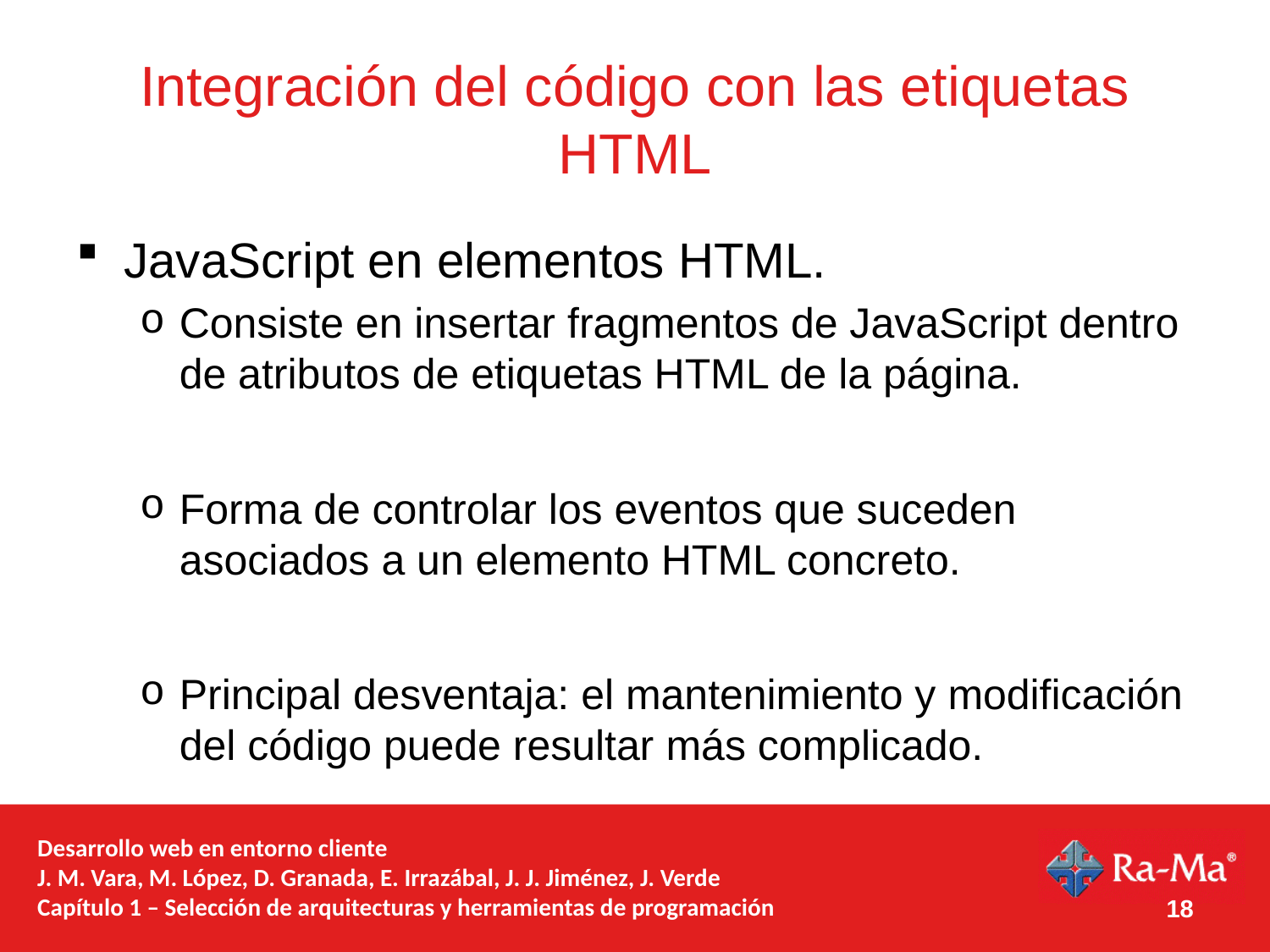

# Integración del código con las etiquetas HTML
JavaScript en elementos HTML.
Consiste en insertar fragmentos de JavaScript dentro de atributos de etiquetas HTML de la página.

Forma de controlar los eventos que suceden asociados a un elemento HTML concreto.

Principal desventaja: el mantenimiento y modificación del código puede resultar más complicado.
Desarrollo web en entorno cliente
J. M. Vara, M. López, D. Granada, E. Irrazábal, J. J. Jiménez, J. Verde
Capítulo 1 – Selección de arquitecturas y herramientas de programación
18